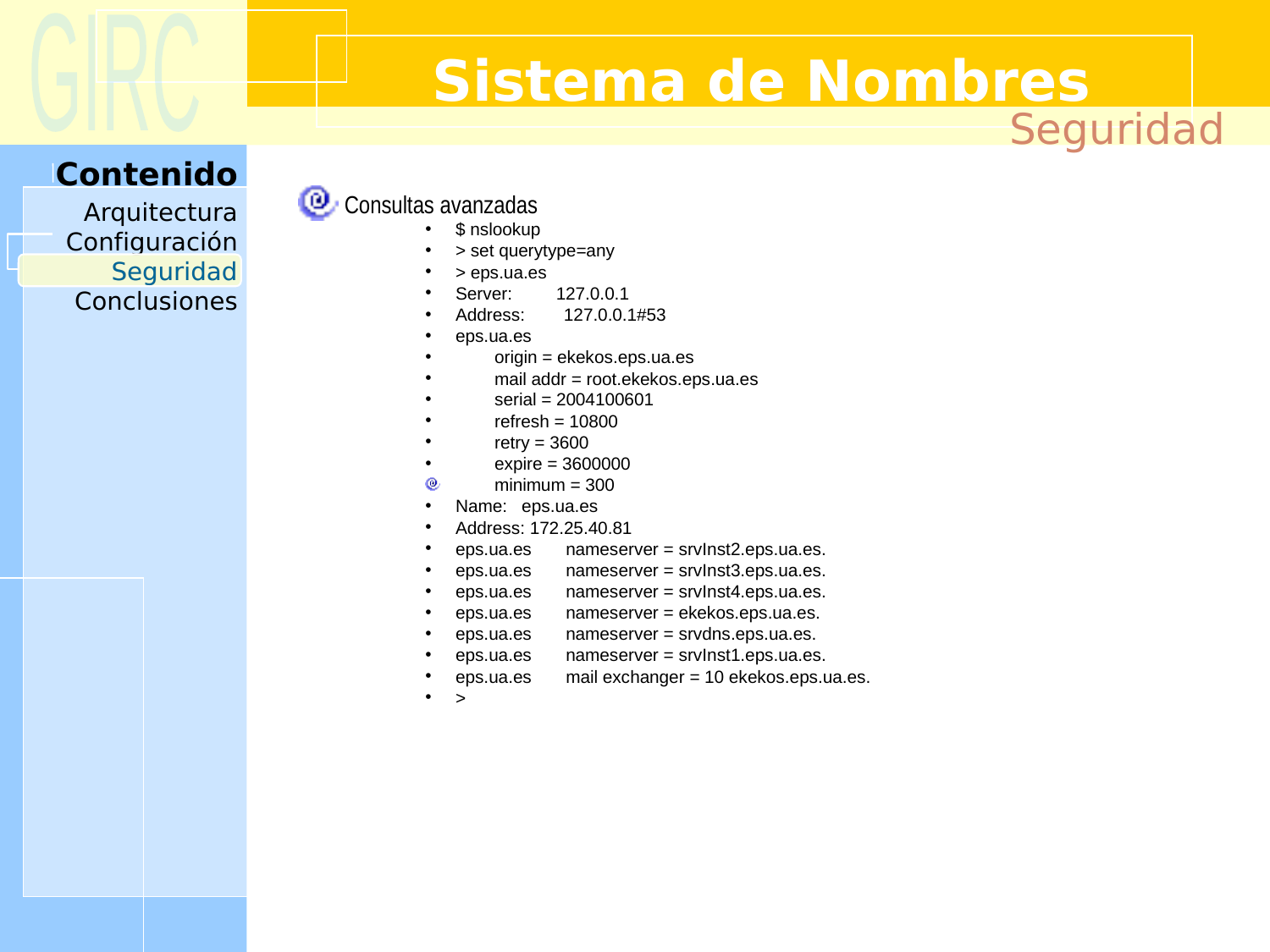

Sistema de Nombres
Seguridad
Consultas avanzadas
$ nslookup
> set querytype=any
> eps.ua.es
Server:         127.0.0.1
Address:        127.0.0.1#53
eps.ua.es
        origin = ekekos.eps.ua.es
        mail addr = root.ekekos.eps.ua.es
        serial = 2004100601
        refresh = 10800
        retry = 3600
        expire = 3600000
        minimum = 300
Name:   eps.ua.es
Address: 172.25.40.81
eps.ua.es       nameserver = srvInst2.eps.ua.es.
eps.ua.es       nameserver = srvInst3.eps.ua.es.
eps.ua.es       nameserver = srvInst4.eps.ua.es.
eps.ua.es       nameserver = ekekos.eps.ua.es.
eps.ua.es       nameserver = srvdns.eps.ua.es.
eps.ua.es       nameserver = srvInst1.eps.ua.es.
eps.ua.es       mail exchanger = 10 ekekos.eps.ua.es.
>

Seguridad